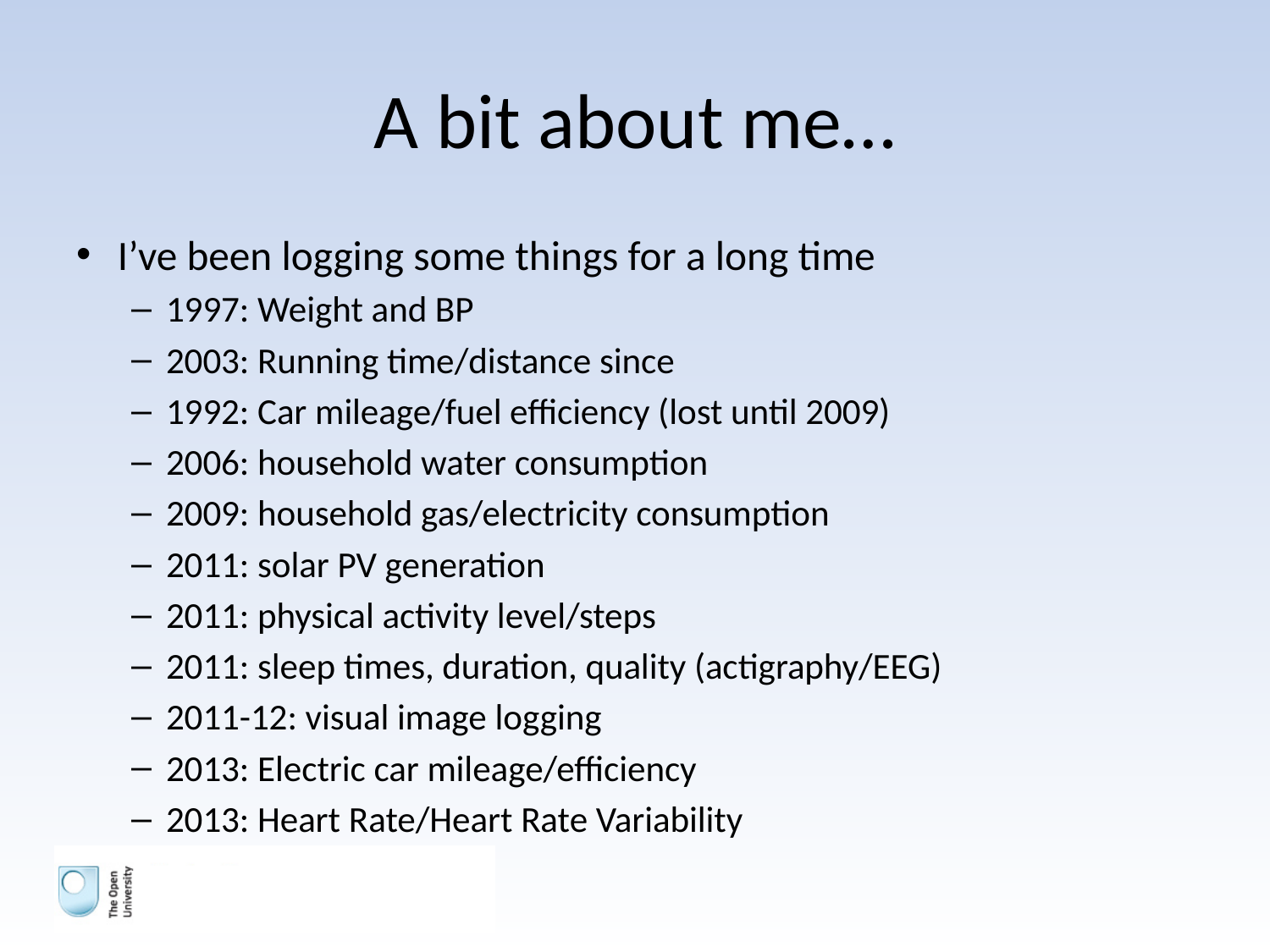

# A bit about me…
I’ve been logging some things for a long time
1997: Weight and BP
2003: Running time/distance since
1992: Car mileage/fuel efficiency (lost until 2009)
2006: household water consumption
2009: household gas/electricity consumption
2011: solar PV generation
2011: physical activity level/steps
2011: sleep times, duration, quality (actigraphy/EEG)
2011-12: visual image logging
2013: Electric car mileage/efficiency
2013: Heart Rate/Heart Rate Variability